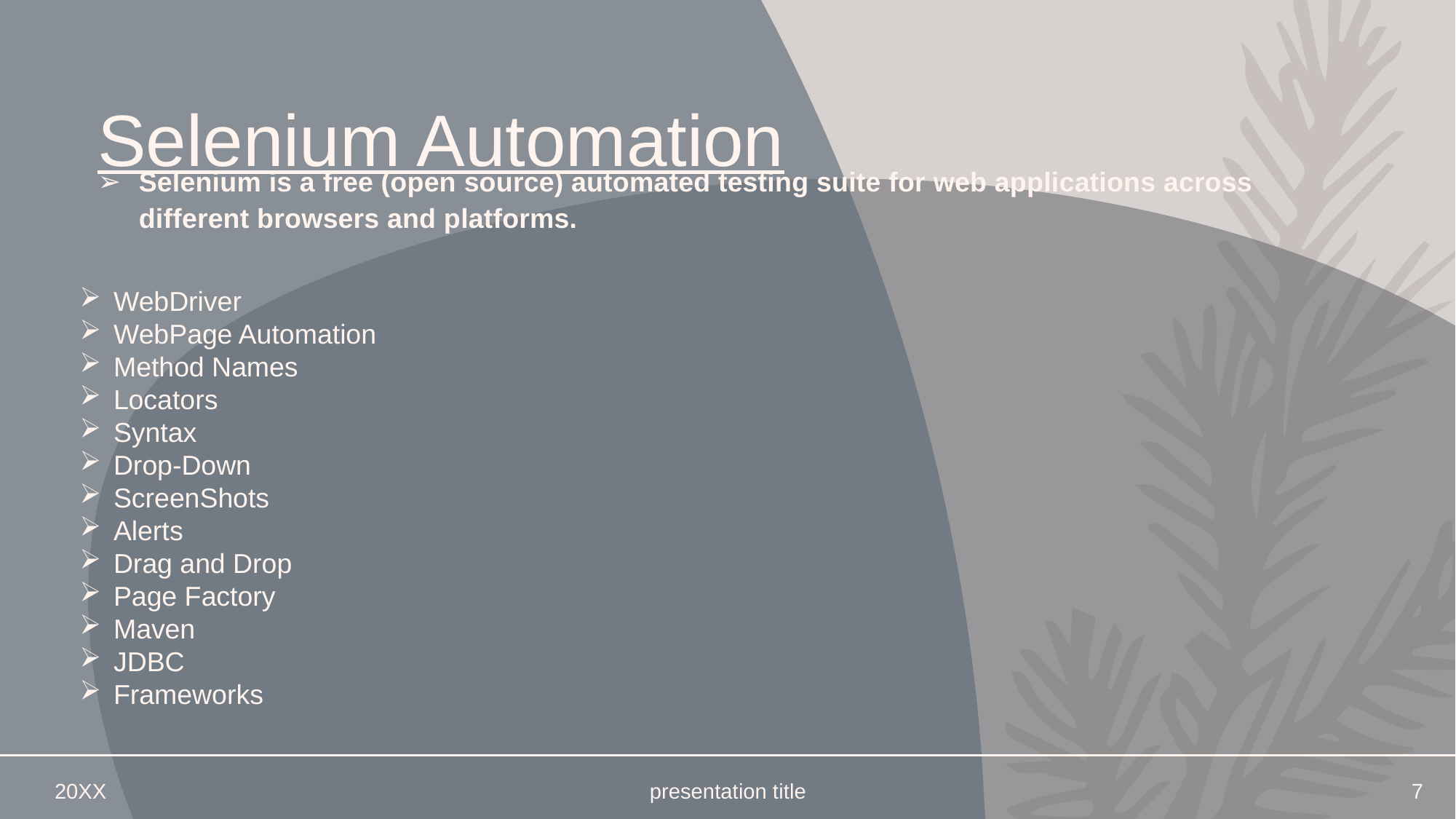

Selenium Automation
# Selenium is a free (open source) automated testing suite for web applications across different browsers and platforms.
WebDriver
WebPage Automation
Method Names
Locators
Syntax
Drop-Down
ScreenShots
Alerts
Drag and Drop
Page Factory
Maven
JDBC
Frameworks

20XX
presentation title
7